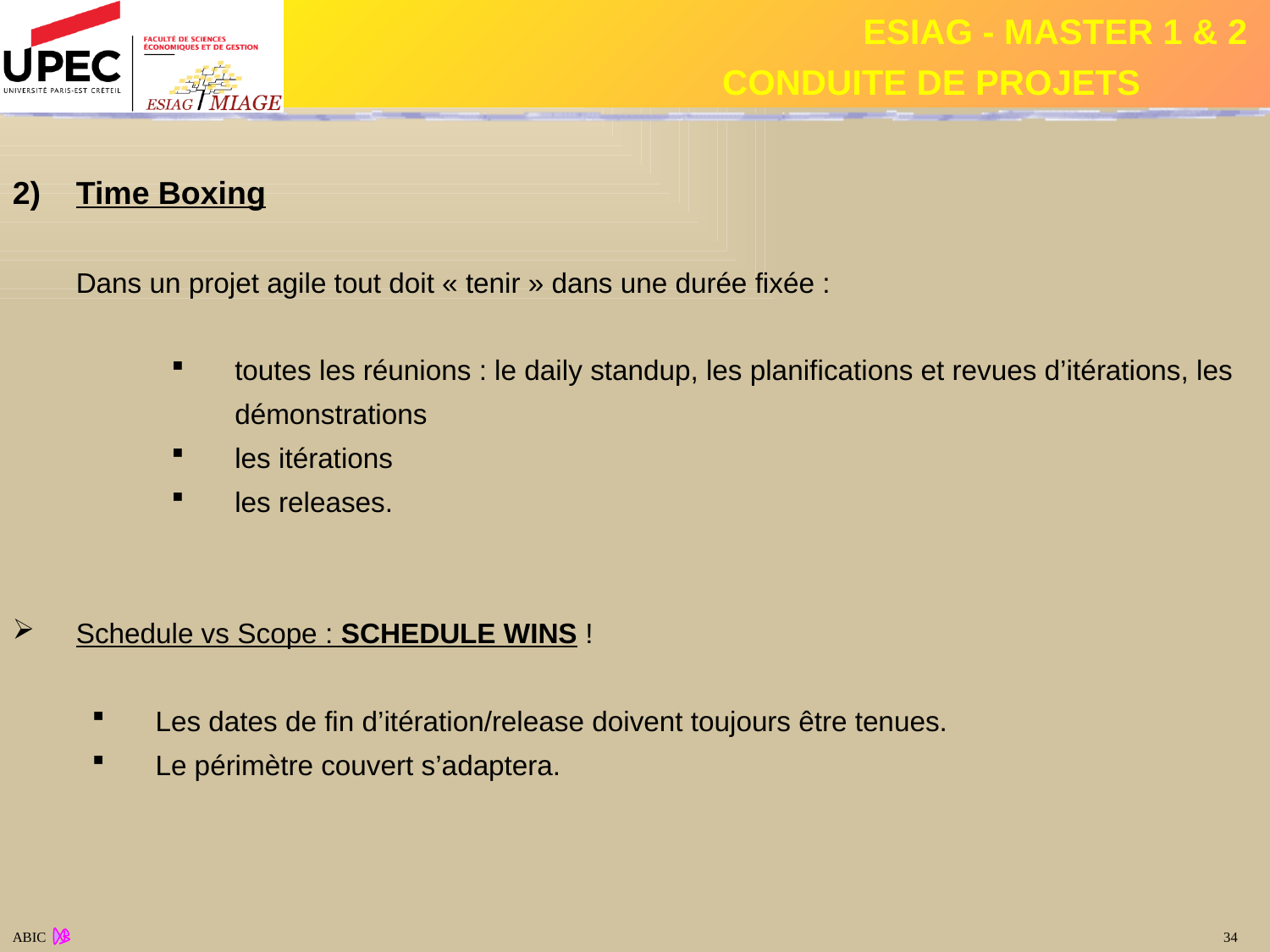

Time Boxing

	Dans un projet agile tout doit « tenir » dans une durée fixée :

toutes les réunions : le daily standup, les planifications et revues d’itérations, les démonstrations
les itérations
les releases.

Schedule vs Scope : SCHEDULE WINS !

Les dates de fin d’itération/release doivent toujours être tenues.
Le périmètre couvert s’adaptera.